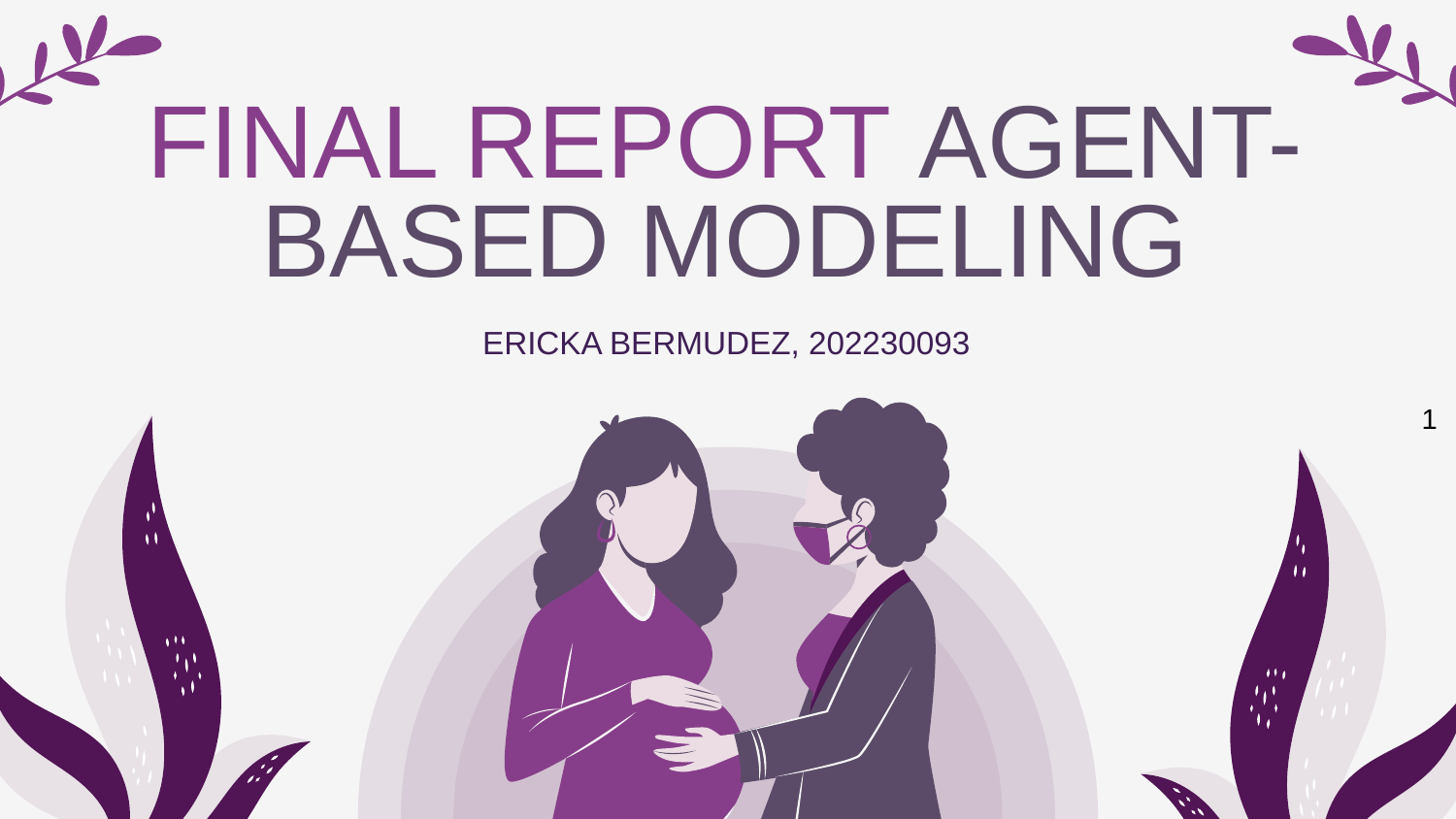

# FINAL REPORT AGENT-BASED MODELING
ERICKA BERMUDEZ, 202230093
1